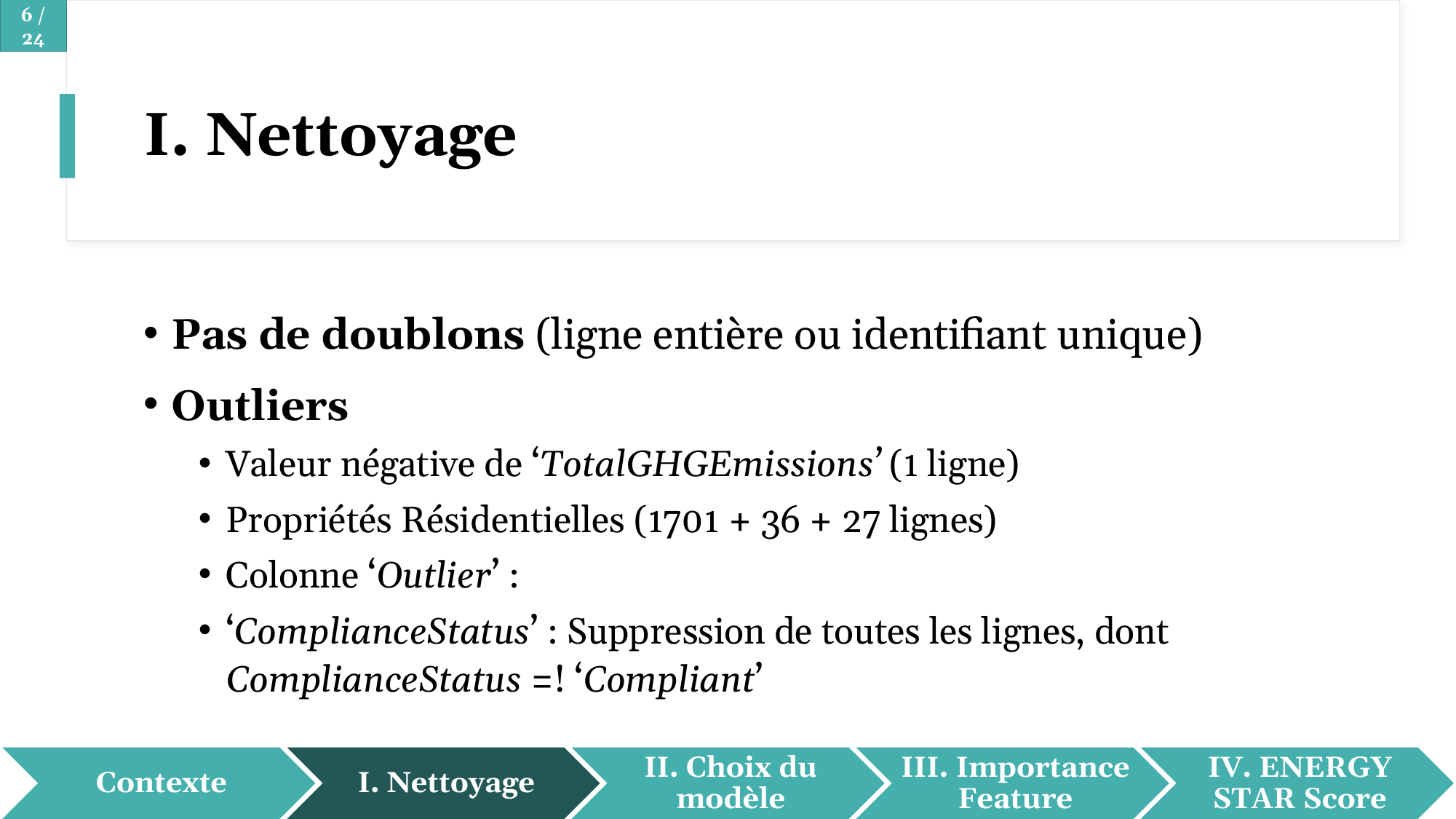

# I. Nettoyage
Pas de doublons (ligne entière ou identifiant unique)
Outliers
Valeur négative de ‘TotalGHGEmissions’ (1 ligne)
Propriétés Résidentielles (1701 + 36 + 27 lignes)
Colonne ‘Outlier’ :
‘ComplianceStatus’ : Suppression de toutes les lignes, dont ComplianceStatus =! ‘Compliant’
Contexte
I. Nettoyage
II. Choix du modèle
III. Importance Feature
IV. ENERGY STAR Score